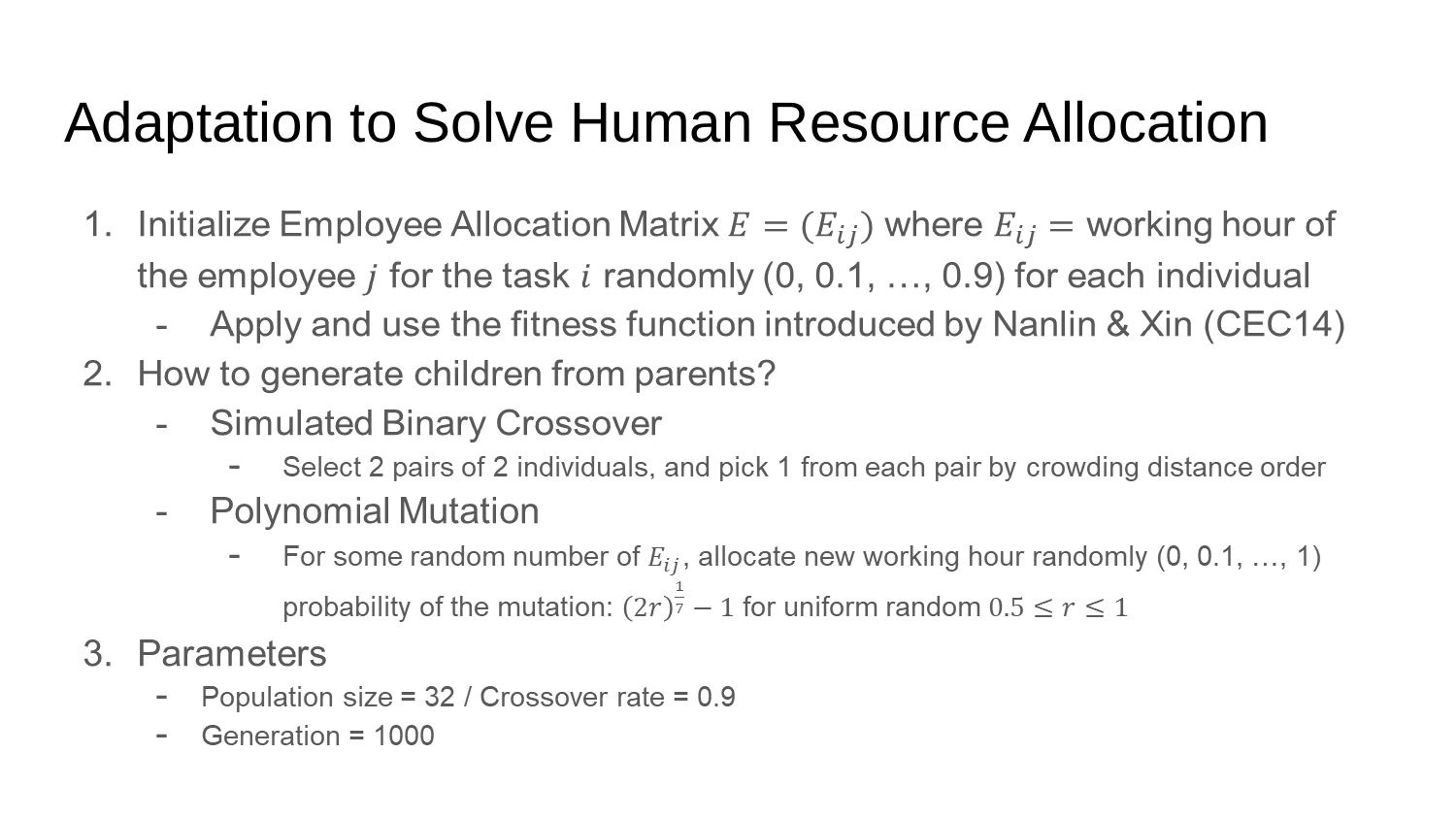

# Adaptation to Solve Human Resource Allocation